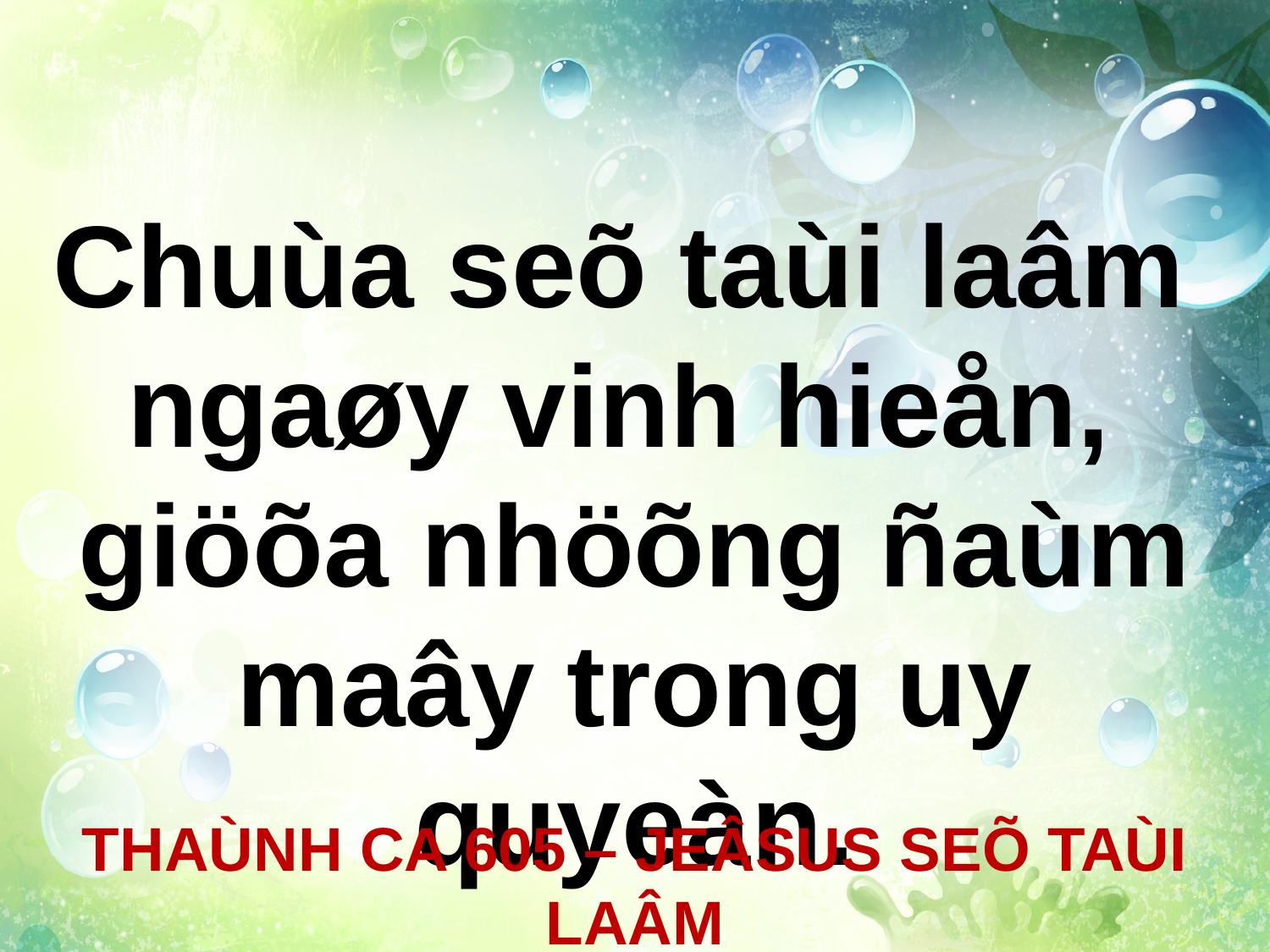

Chuùa seõ taùi laâm
ngaøy vinh hieån,
giöõa nhöõng ñaùm maây trong uy quyeàn.
THAÙNH CA 605 – JEÂSUS SEÕ TAÙI LAÂM